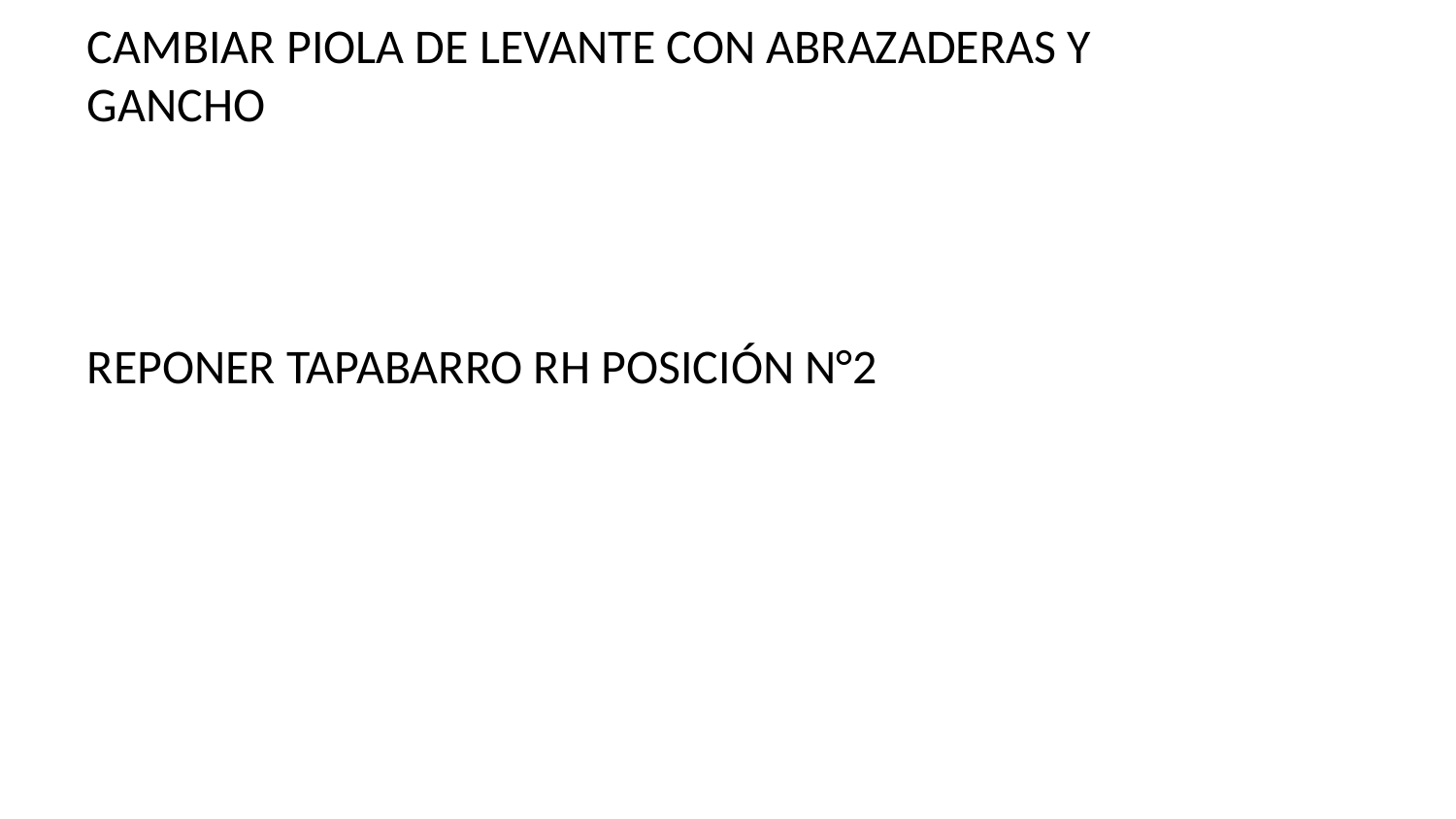

CAMBIAR PIOLA DE LEVANTE CON ABRAZADERAS Y GANCHO
REPONER TAPABARRO RH POSICIÓN N°2